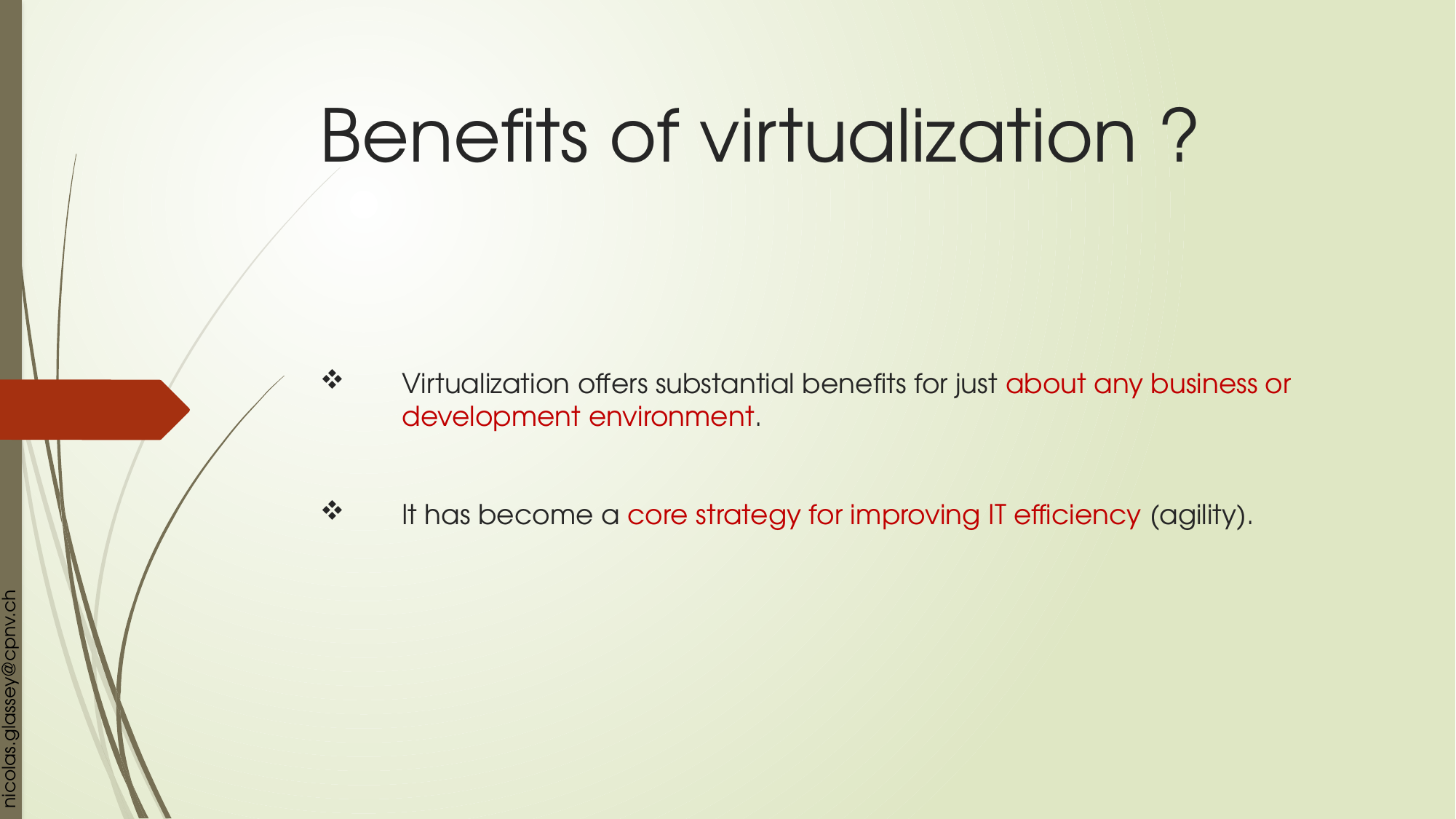

# Benefits of virtualization ?
Virtualization offers substantial benefits for just about any business or development environment.

It has become a core strategy for improving IT efficiency (agility).
nicolas.glassey@cpnv.ch